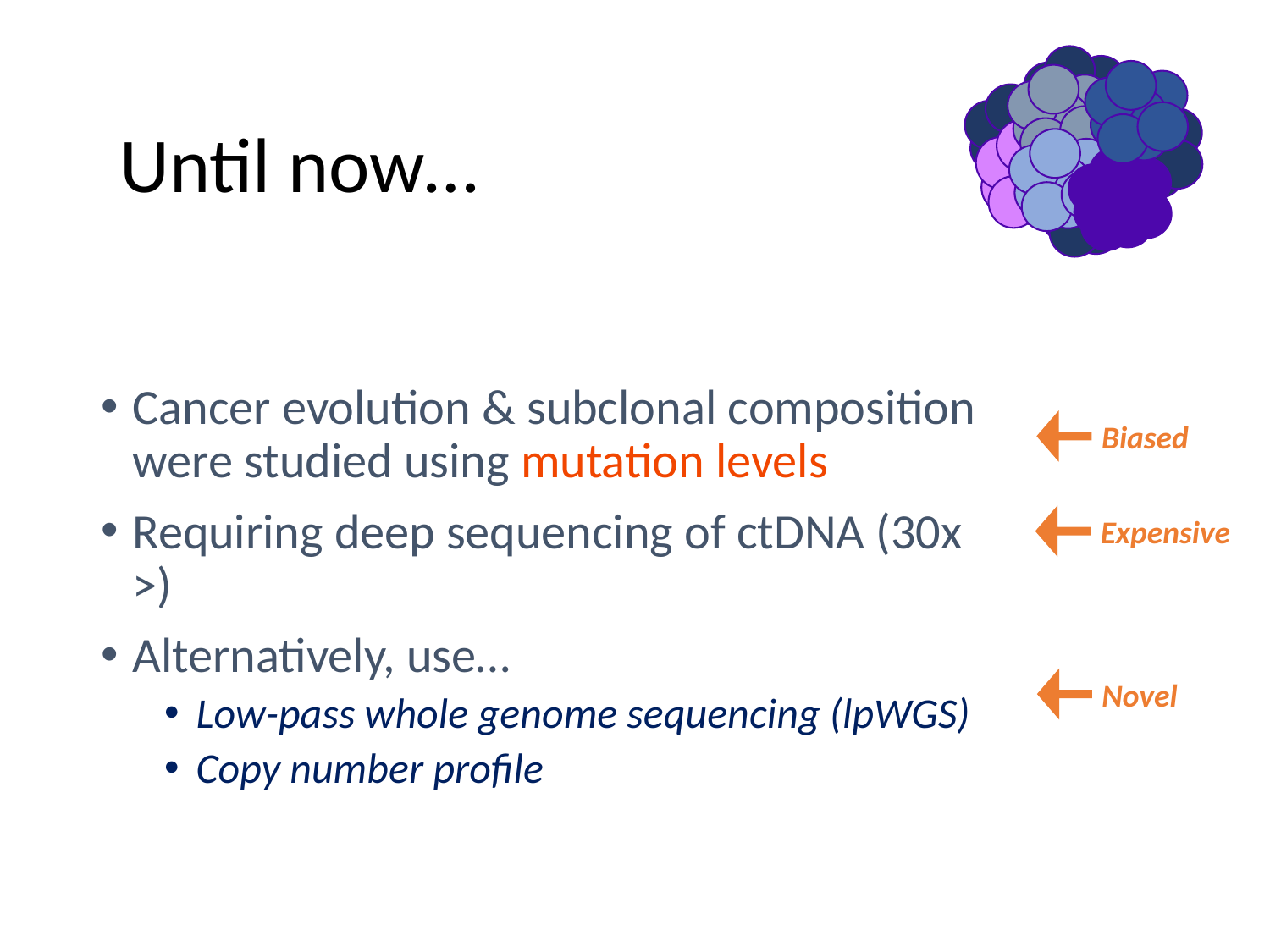

# Until now…
Cancer evolution & subclonal composition were studied using mutation levels
Requiring deep sequencing of ctDNA (30x >)
Alternatively, use…
Low-pass whole genome sequencing (lpWGS)
Copy number profile

Biased

Expensive

Novel